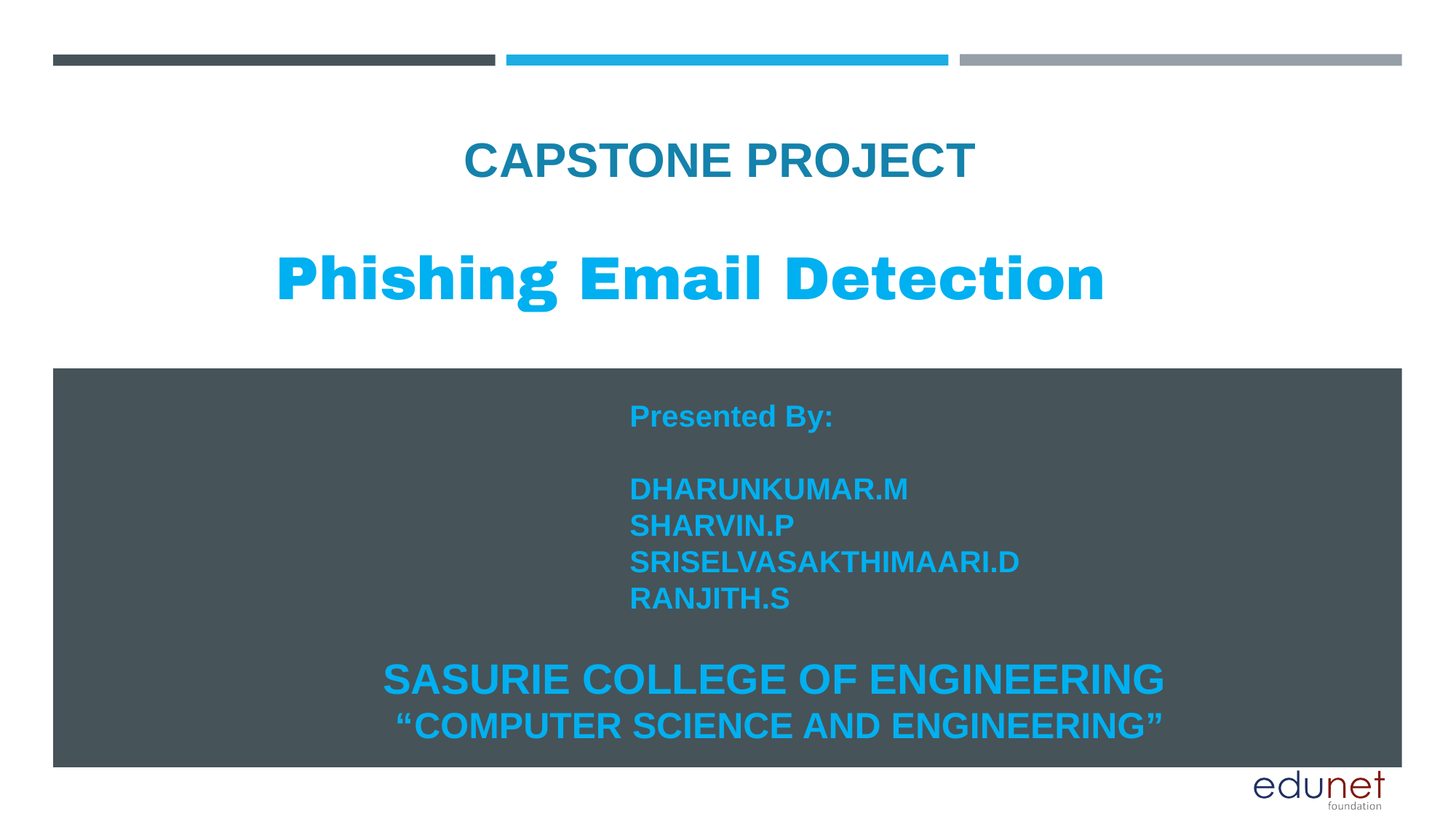

CAPSTONE PROJECT
# Phishing Email Detection
                                                              Presented By:

                                                              DHARUNKUMAR.M
                                                              SHARVIN.P
                                                              SRISELVASAKTHIMAARI.D
                                                              RANJITH.S

                       SASURIE COLLEGE OF ENGINEERING
                            “COMPUTER SCIENCE AND ENGINEERING”